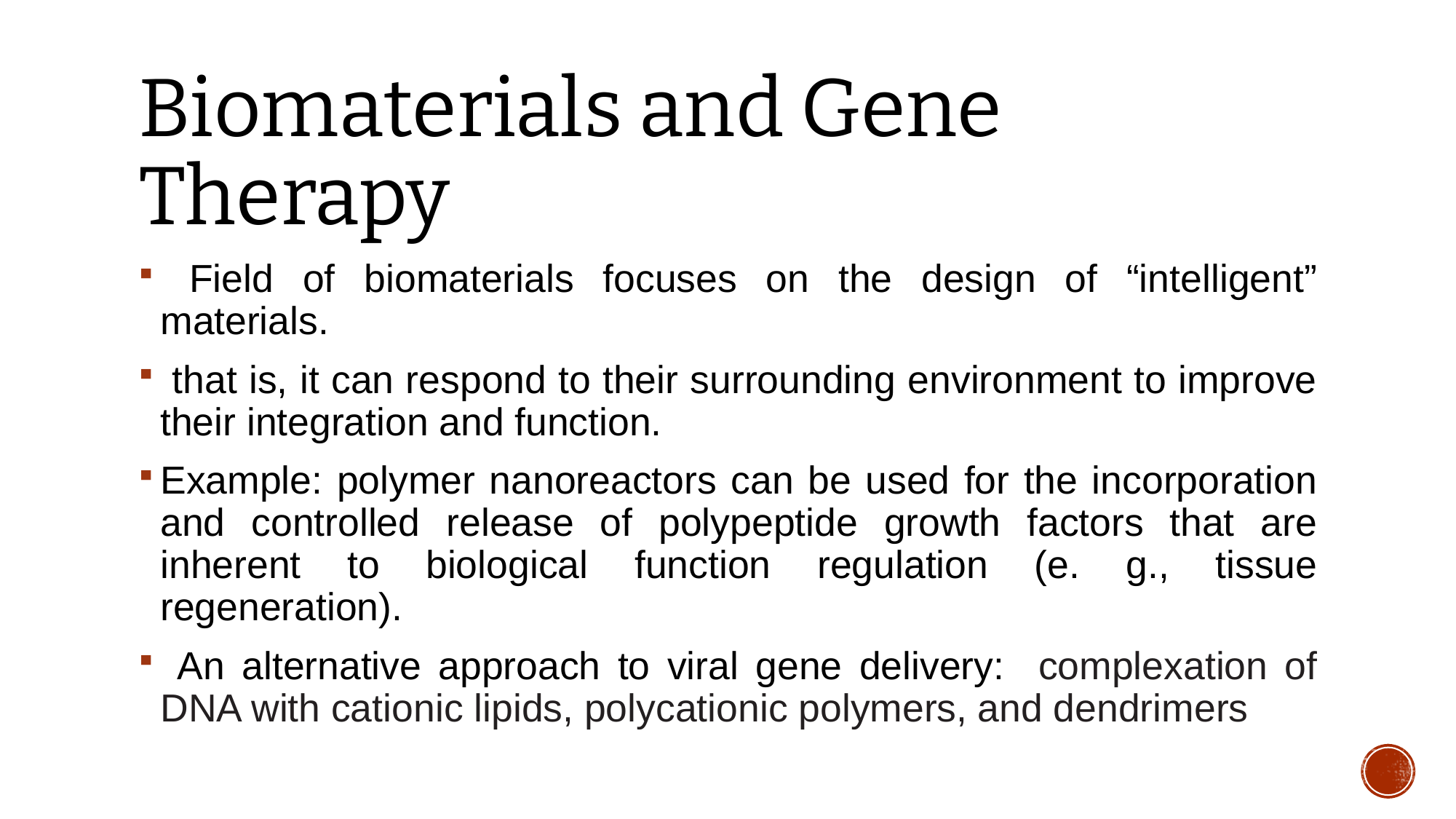

# Biomaterials and Gene Therapy
 Field of biomaterials focuses on the design of “intelligent” materials.
 that is, it can respond to their surrounding environment to improve their integration and function.
Example: polymer nanoreactors can be used for the incorporation and controlled release of polypeptide growth factors that are inherent to biological function regulation (e. g., tissue regeneration).
 An alternative approach to viral gene delivery:  complexation of DNA with cationic lipids, polycationic polymers, and dendrimers